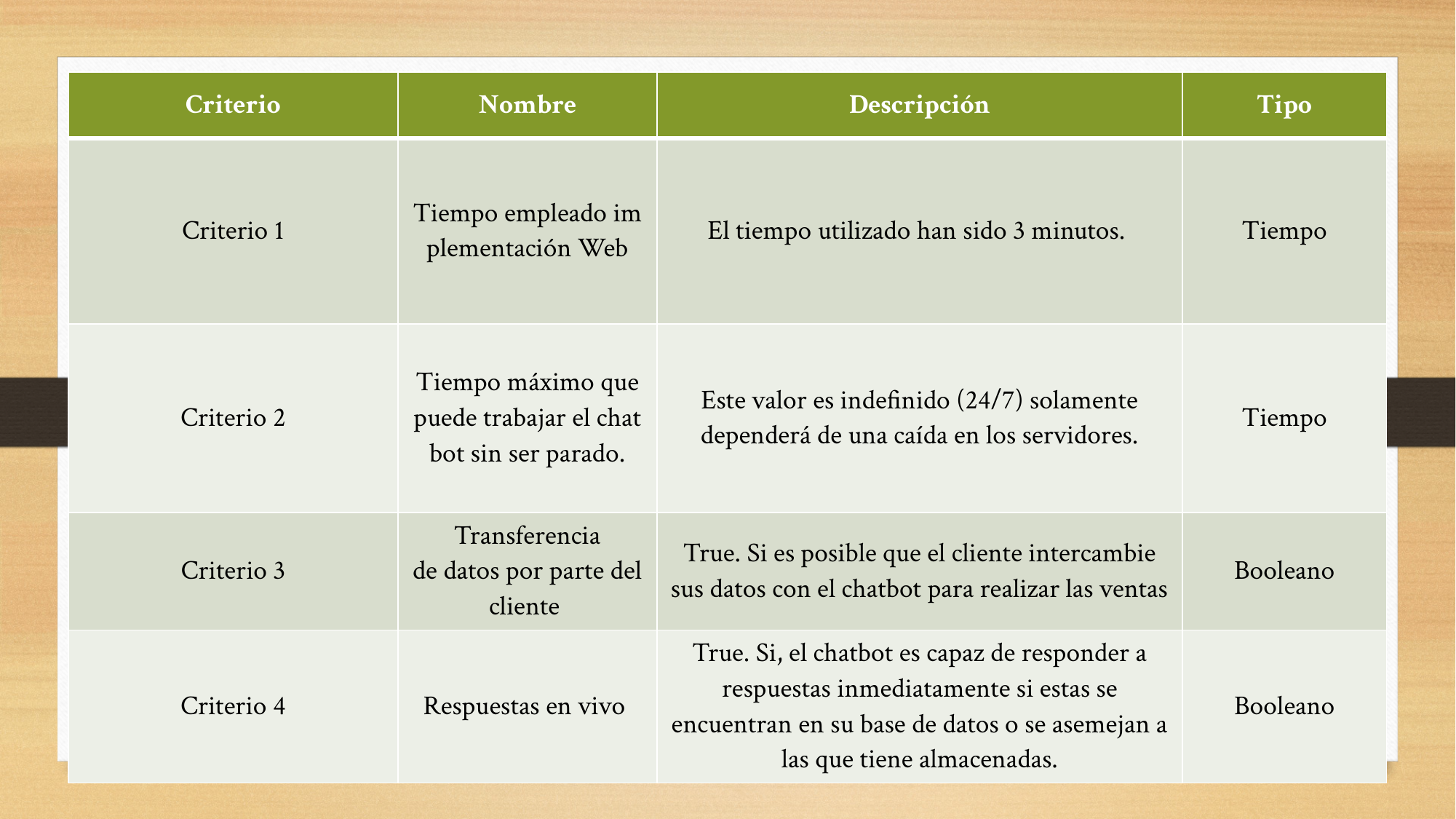

| Criterio​​ | Nombre​​ | Descripción​​ | Tipo​​ |
| --- | --- | --- | --- |
| Criterio 1​ | Tiempo empleado implementación Web​ | El tiempo utilizado han sido 3 minutos. ​ | Tiempo​​ |
| Criterio 2​ | Tiempo máximo que puede trabajar el chatbot sin ser parado.​ | Este valor es indefinido (24/7) solamente dependerá de una caída en los servidores. | Tiempo​ |
| Criterio 3​ | Transferencia de datos por parte del cliente ​ | True. Si es posible que el cliente intercambie sus datos con el chatbot para realizar las ventas | Booleano​ |
| Criterio 4​ | Respuestas en vivo ​ | True. Si, el chatbot es capaz de responder a respuestas inmediatamente si estas se encuentran en su base de datos o se asemejan a las que tiene almacenadas. | Booleano​ |